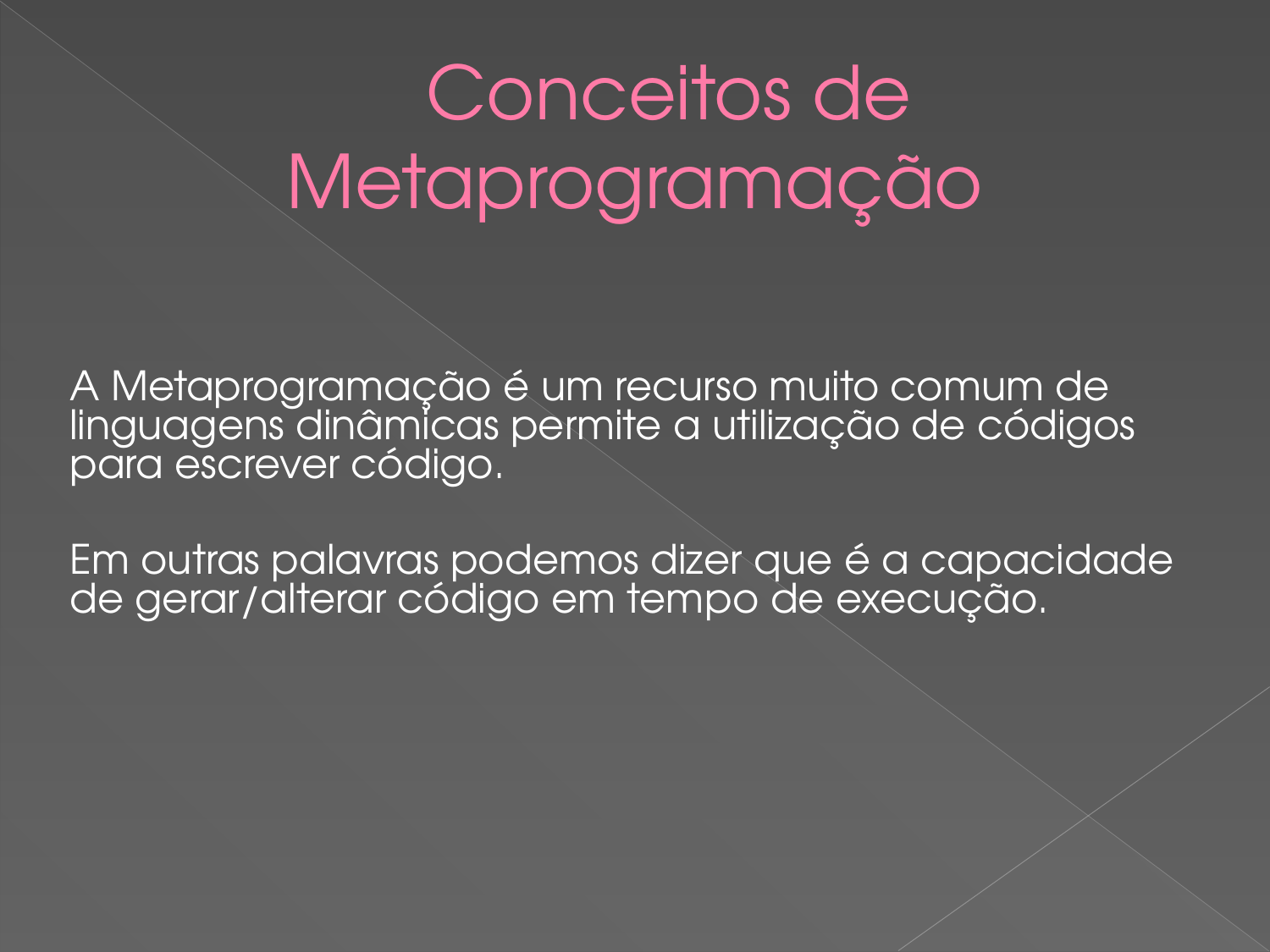

# Conceitos de Metaprogramação
A Metaprogramação é um recurso muito comum de linguagens dinâmicas permite a utilização de códigos para escrever código.

Em outras palavras podemos dizer que é a capacidade de gerar/alterar código em tempo de execução.